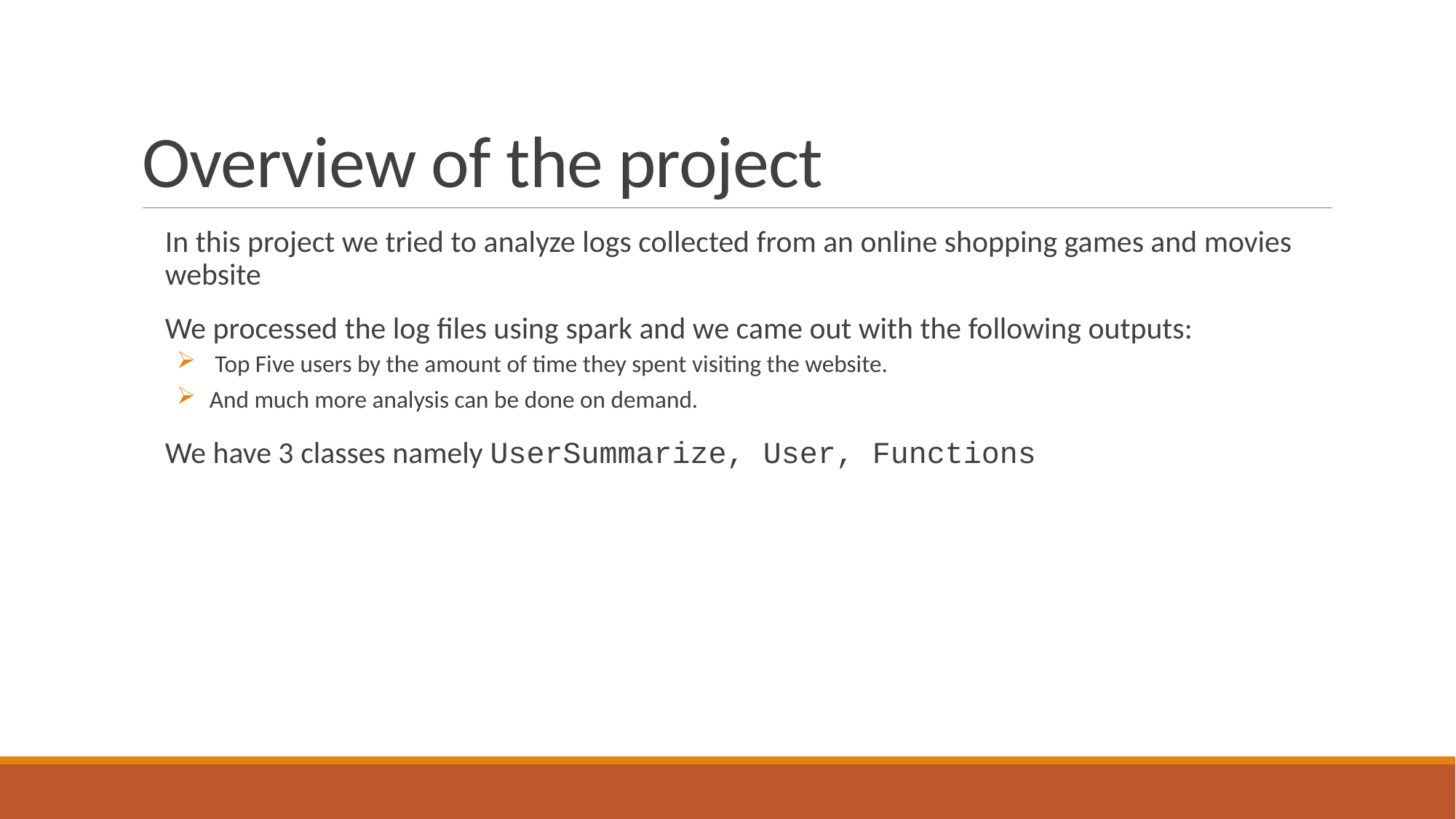

# Overview of the project
In this project we tried to analyze logs collected from an online shopping games and movies website
We processed the log files using spark and we came out with the following outputs:
   Top Five users by the amount of time they spent visiting the website.
  And much more analysis can be done on demand.
We have 3 classes namely UserSummarize, User, Functions